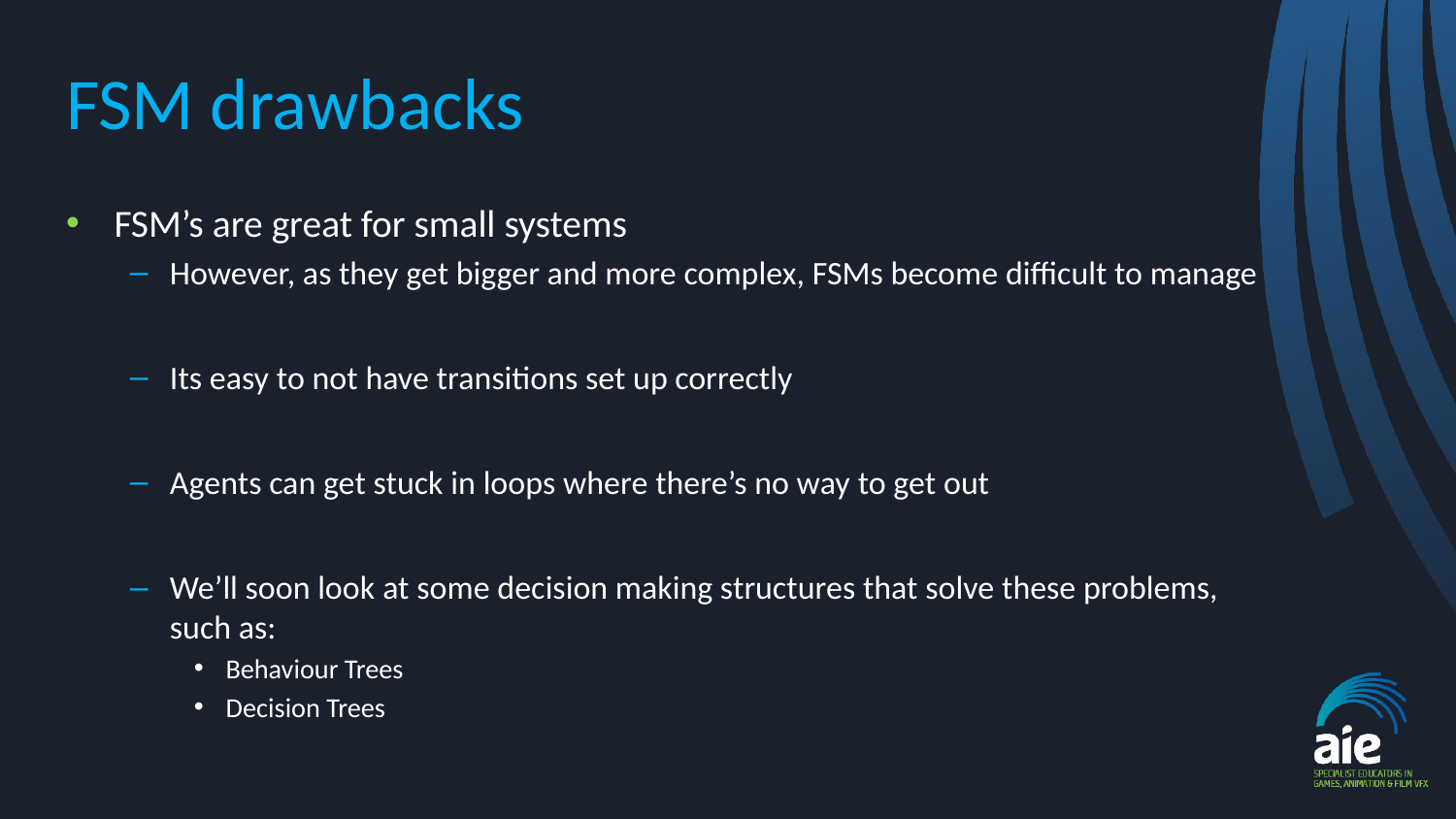

# FSM drawbacks
FSM’s are great for small systems
However, as they get bigger and more complex, FSMs become difficult to manage

Its easy to not have transitions set up correctly

Agents can get stuck in loops where there’s no way to get out

We’ll soon look at some decision making structures that solve these problems, such as:
Behaviour Trees
Decision Trees